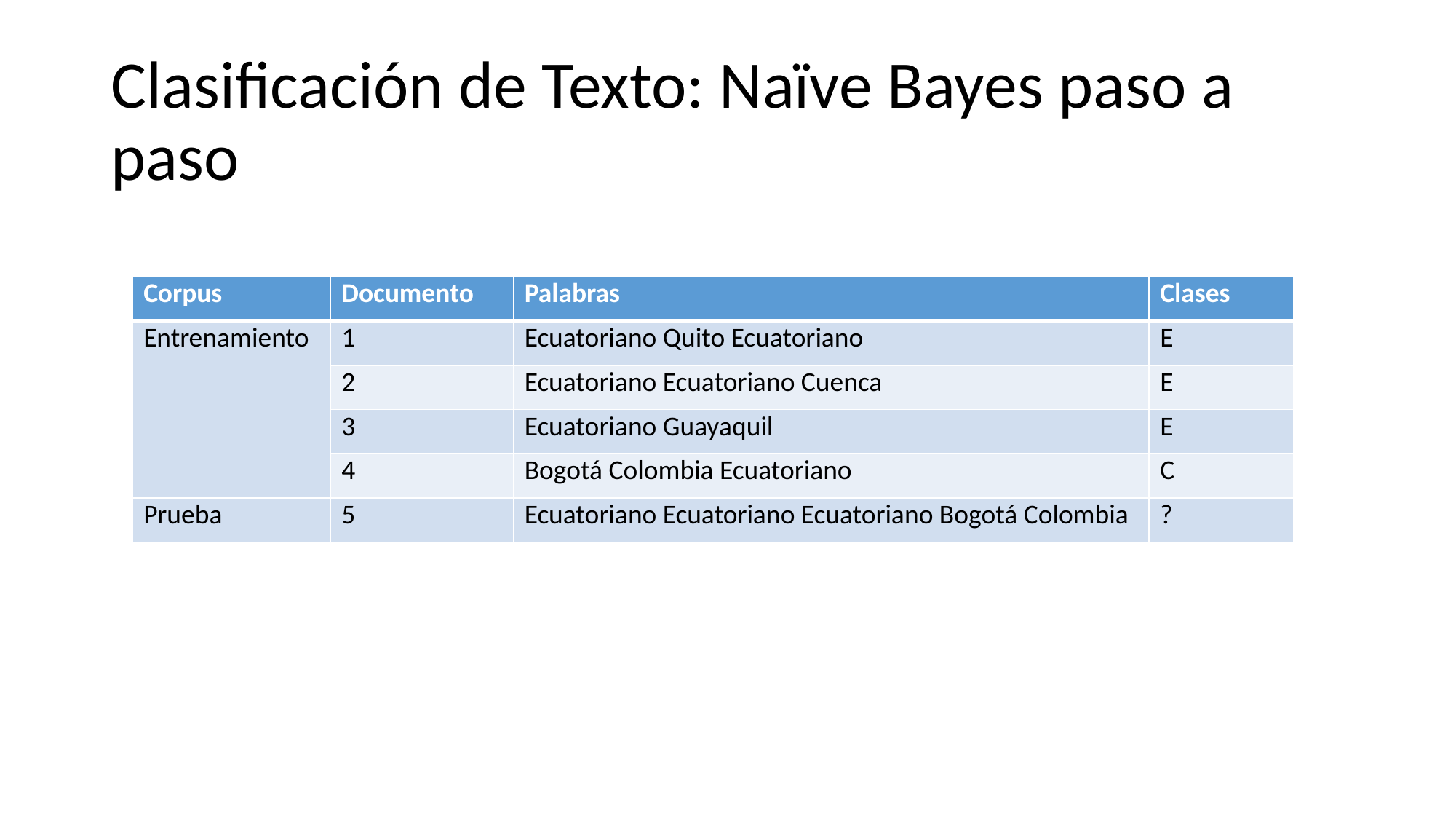

# Clasificación de Texto: Naïve Bayes paso a paso
| Corpus | Documento | Palabras | Clases |
| --- | --- | --- | --- |
| Entrenamiento | 1 | Ecuatoriano Quito Ecuatoriano | E |
|  | 2 | Ecuatoriano Ecuatoriano Cuenca | E |
|  | 3 | Ecuatoriano Guayaquil | E |
|  | 4 | Bogotá Colombia Ecuatoriano | C |
| Prueba | 5 | Ecuatoriano Ecuatoriano Ecuatoriano Bogotá Colombia | ? |